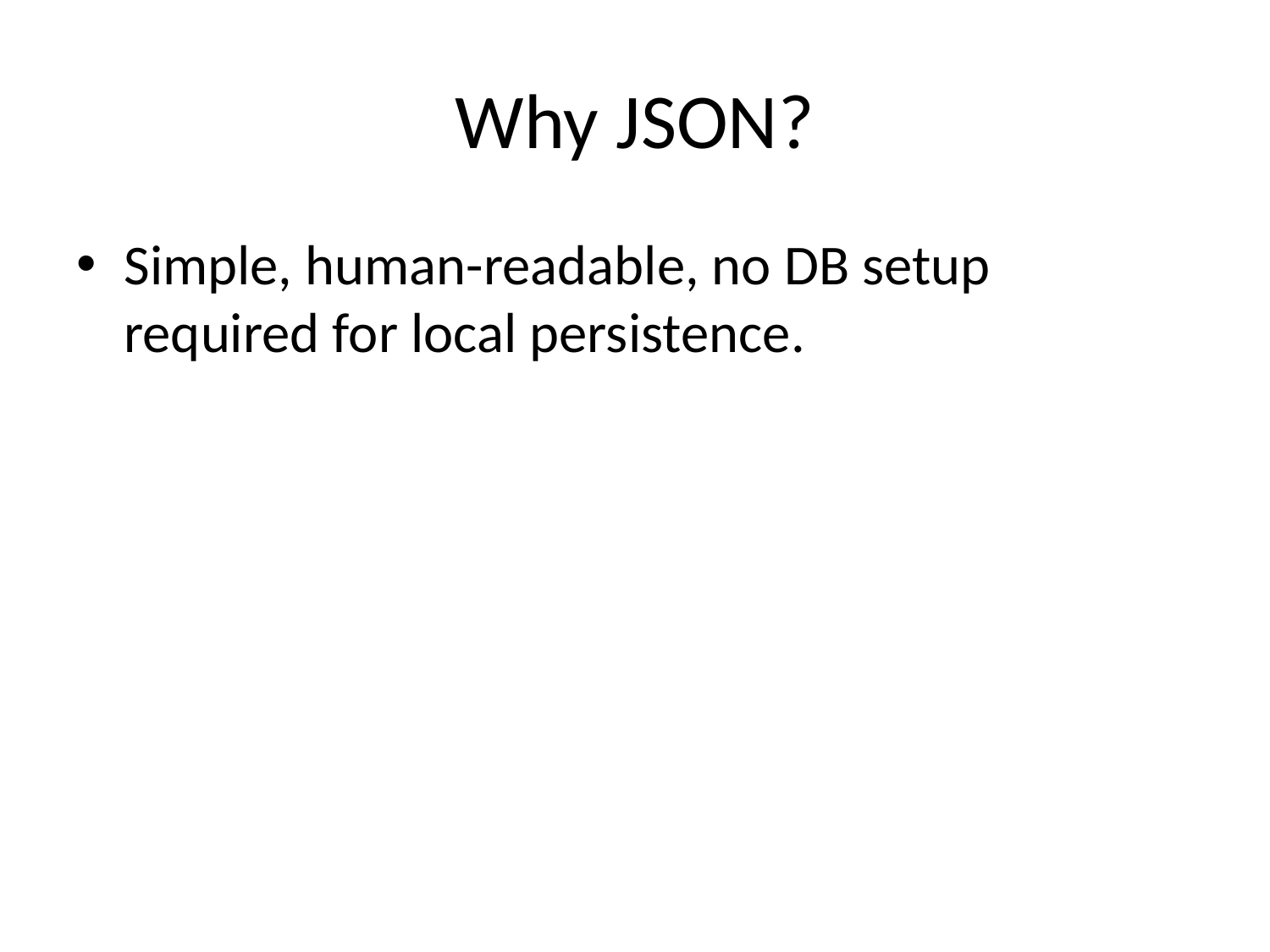

# Why JSON?
Simple, human-readable, no DB setup required for local persistence.